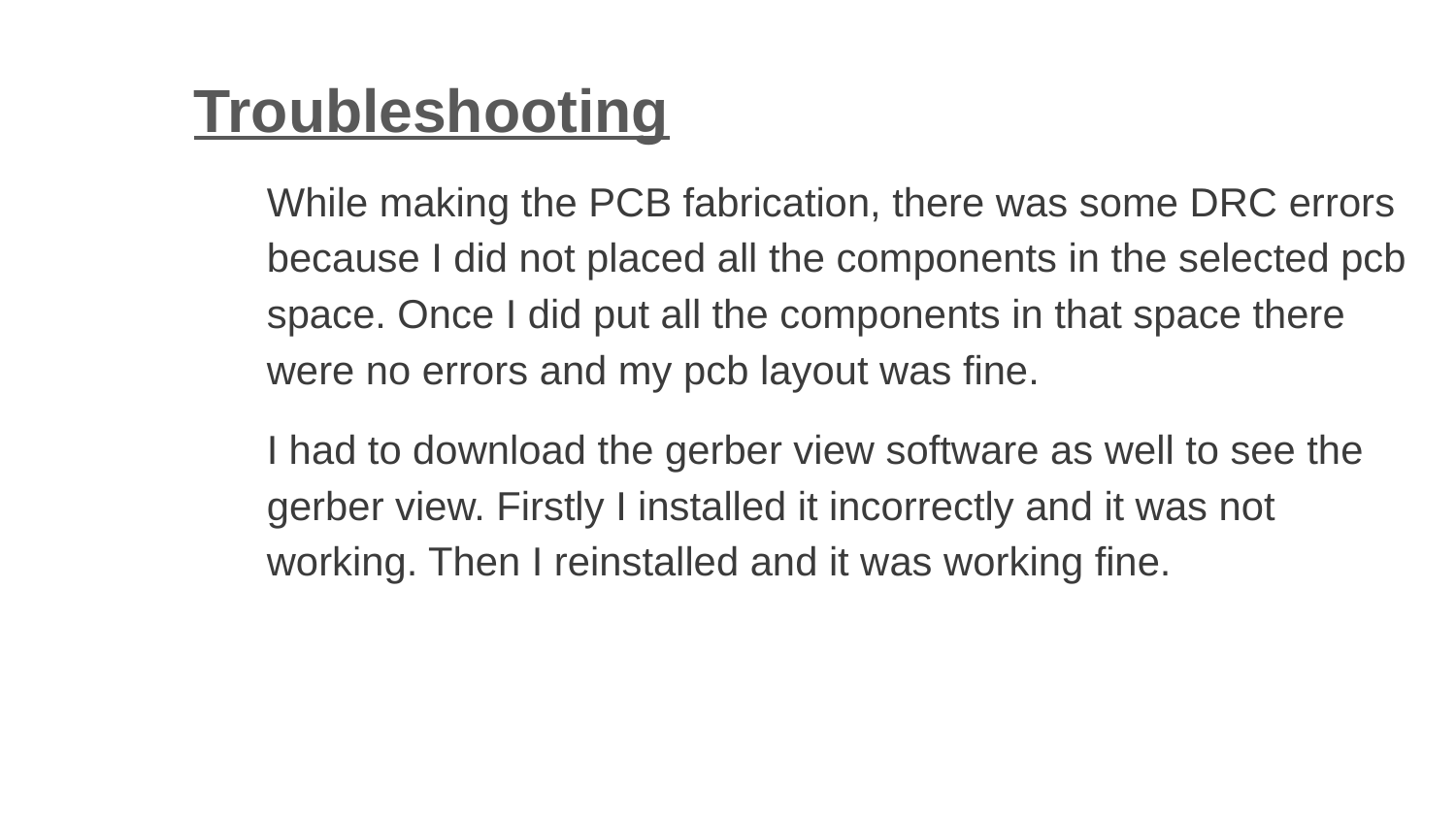

Troubleshooting
While making the PCB fabrication, there was some DRC errors because I did not placed all the components in the selected pcb space. Once I did put all the components in that space there were no errors and my pcb layout was fine.
I had to download the gerber view software as well to see the gerber view. Firstly I installed it incorrectly and it was not working. Then I reinstalled and it was working fine.